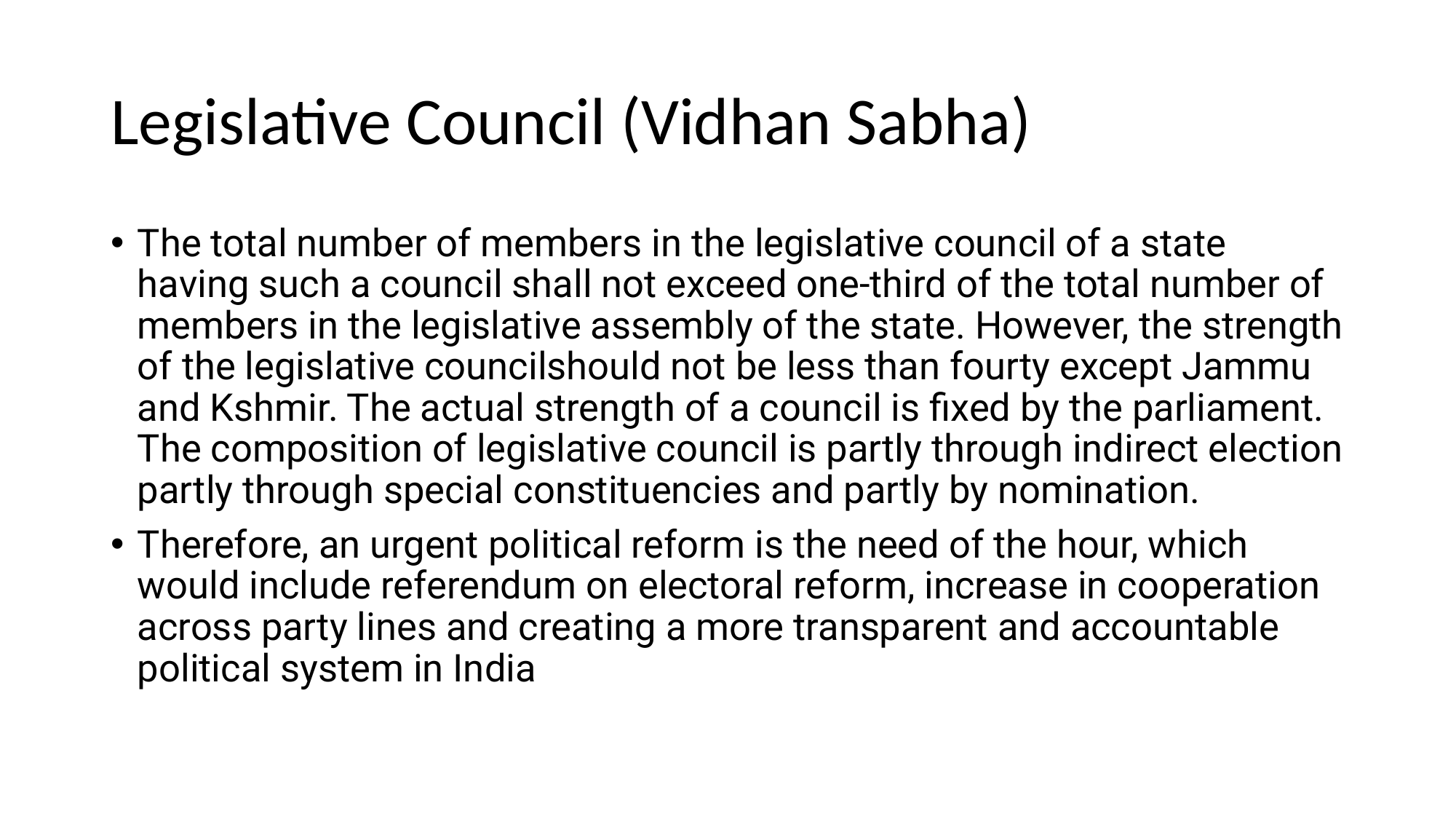

# Legislative Council (Vidhan Sabha)
The total number of members in the legislative council of a state having such a council shall not exceed one-third of the total number of members in the legislative assembly of the state. However, the strength of the legislative councilshould not be less than fourty except Jammu and Kshmir. The actual strength of a council is fixed by the parliament. The composition of legislative council is partly through indirect election partly through special constituencies and partly by nomination.
Therefore, an urgent political reform is the need of the hour, which would include referendum on electoral reform, increase in cooperation across party lines and creating a more transparent and accountable political system in India